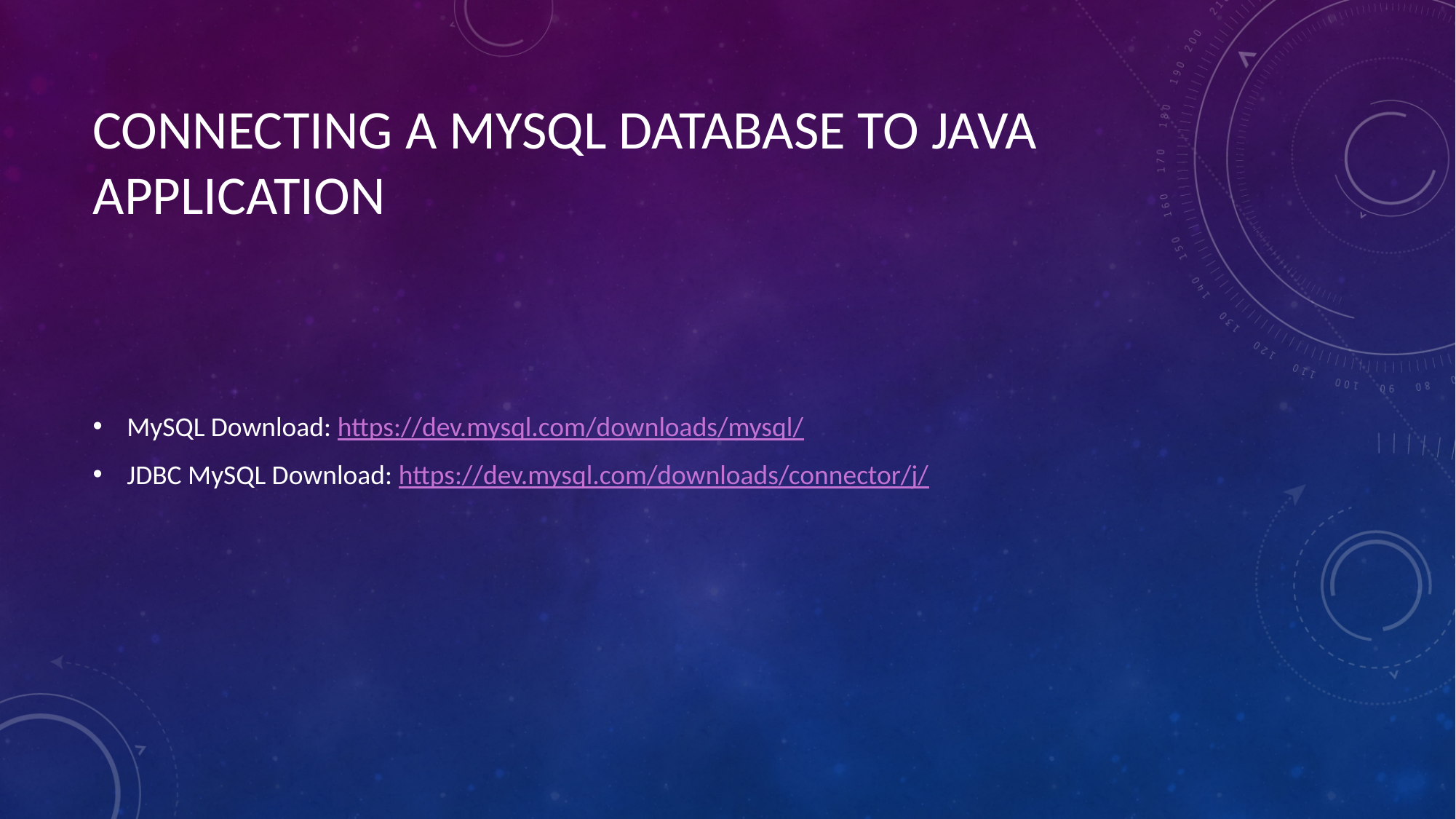

# Connecting a mysql database to java application
MySQL Download: https://dev.mysql.com/downloads/mysql/
JDBC MySQL Download: https://dev.mysql.com/downloads/connector/j/